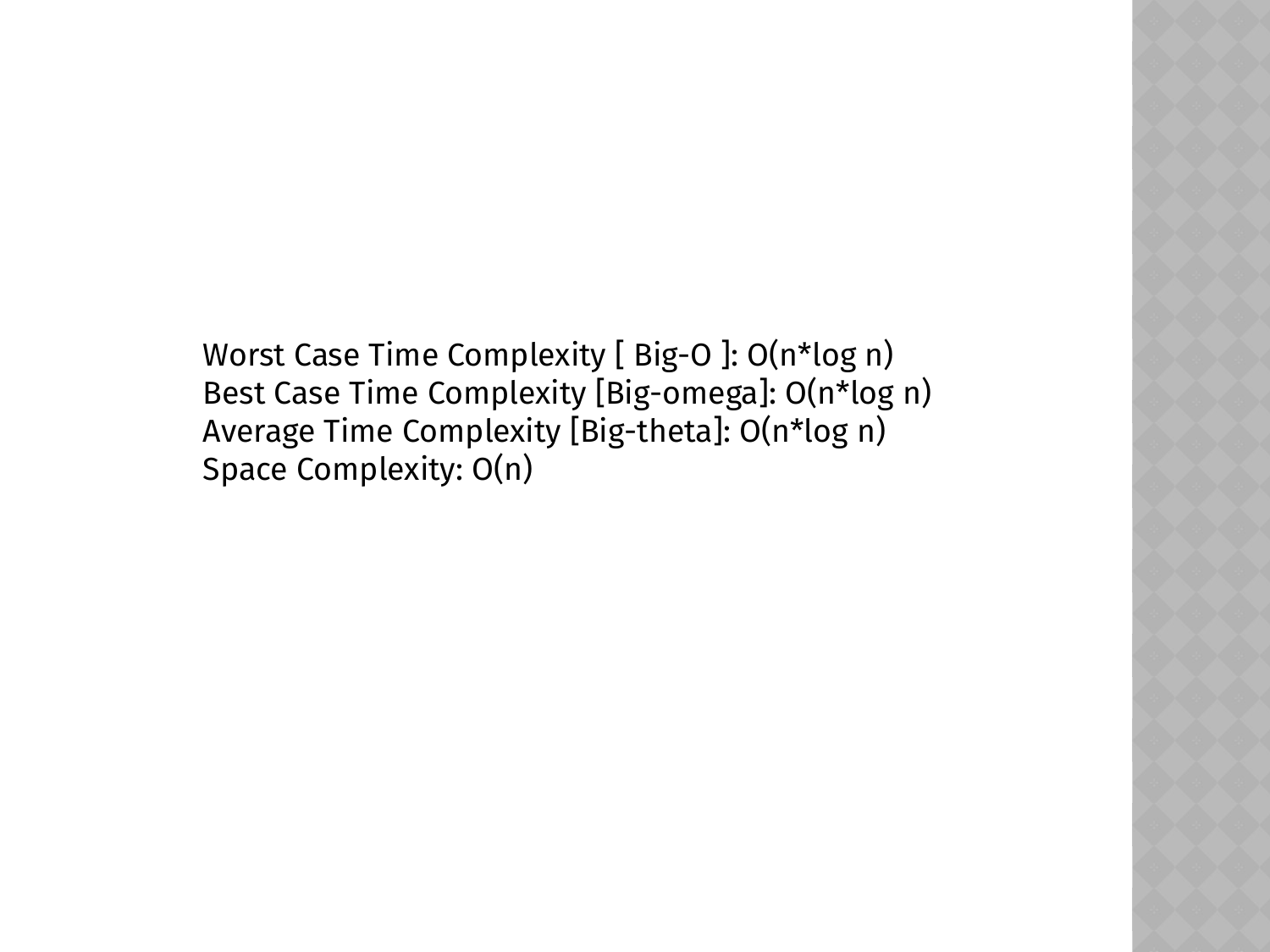

Worst Case Time Complexity [ Big-O ]: O(n*log n)
Best Case Time Complexity [Big-omega]: O(n*log n)
Average Time Complexity [Big-theta]: O(n*log n)
Space Complexity: O(n)